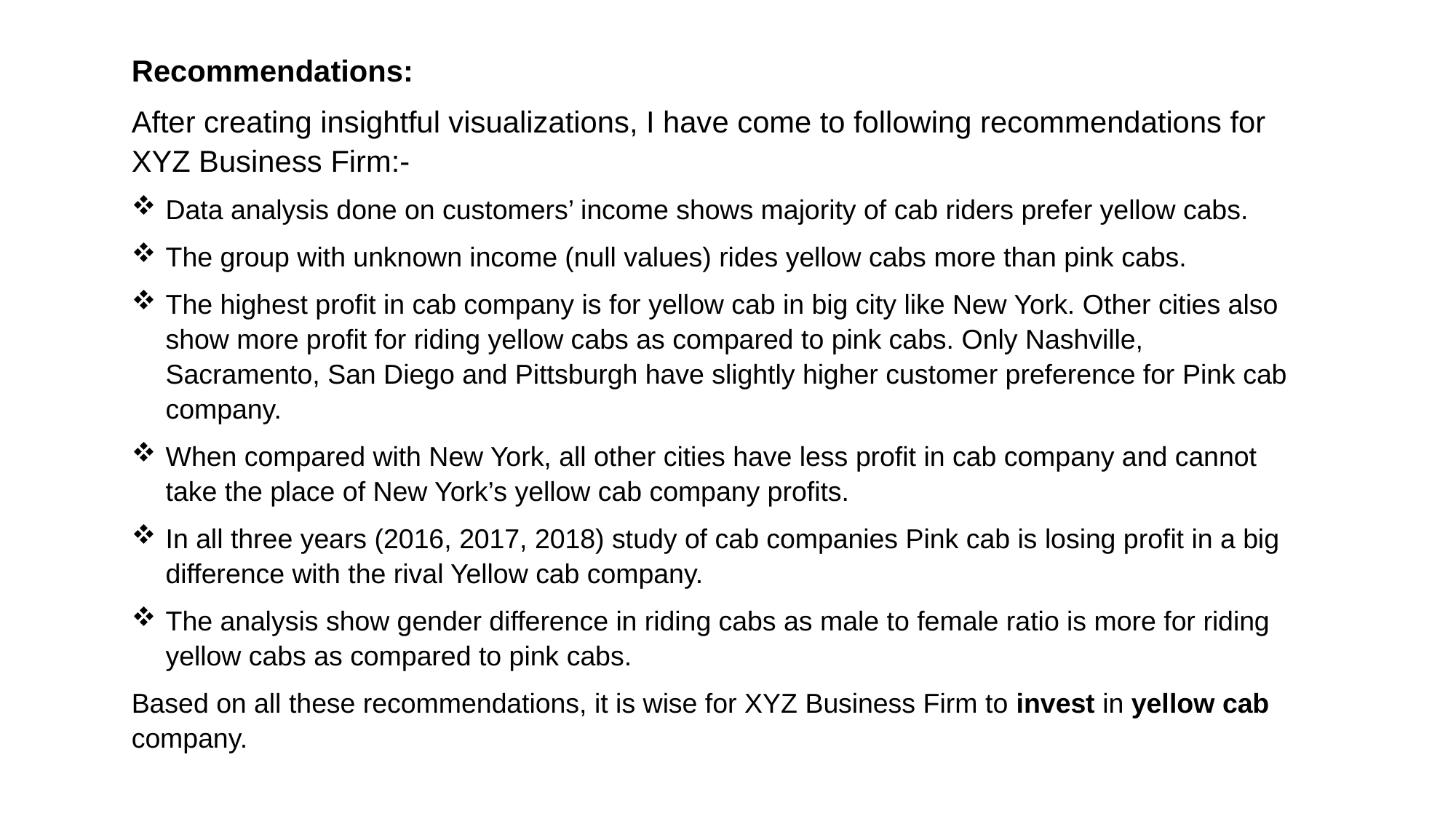

Recommendations:
After creating insightful visualizations, I have come to following recommendations for XYZ Business Firm:-
Data analysis done on customers’ income shows majority of cab riders prefer yellow cabs.
The group with unknown income (null values) rides yellow cabs more than pink cabs.
The highest profit in cab company is for yellow cab in big city like New York. Other cities also show more profit for riding yellow cabs as compared to pink cabs. Only Nashville, Sacramento, San Diego and Pittsburgh have slightly higher customer preference for Pink cab company.
When compared with New York, all other cities have less profit in cab company and cannot take the place of New York’s yellow cab company profits.
In all three years (2016, 2017, 2018) study of cab companies Pink cab is losing profit in a big difference with the rival Yellow cab company.
The analysis show gender difference in riding cabs as male to female ratio is more for riding yellow cabs as compared to pink cabs.
Based on all these recommendations, it is wise for XYZ Business Firm to invest in yellow cab company.